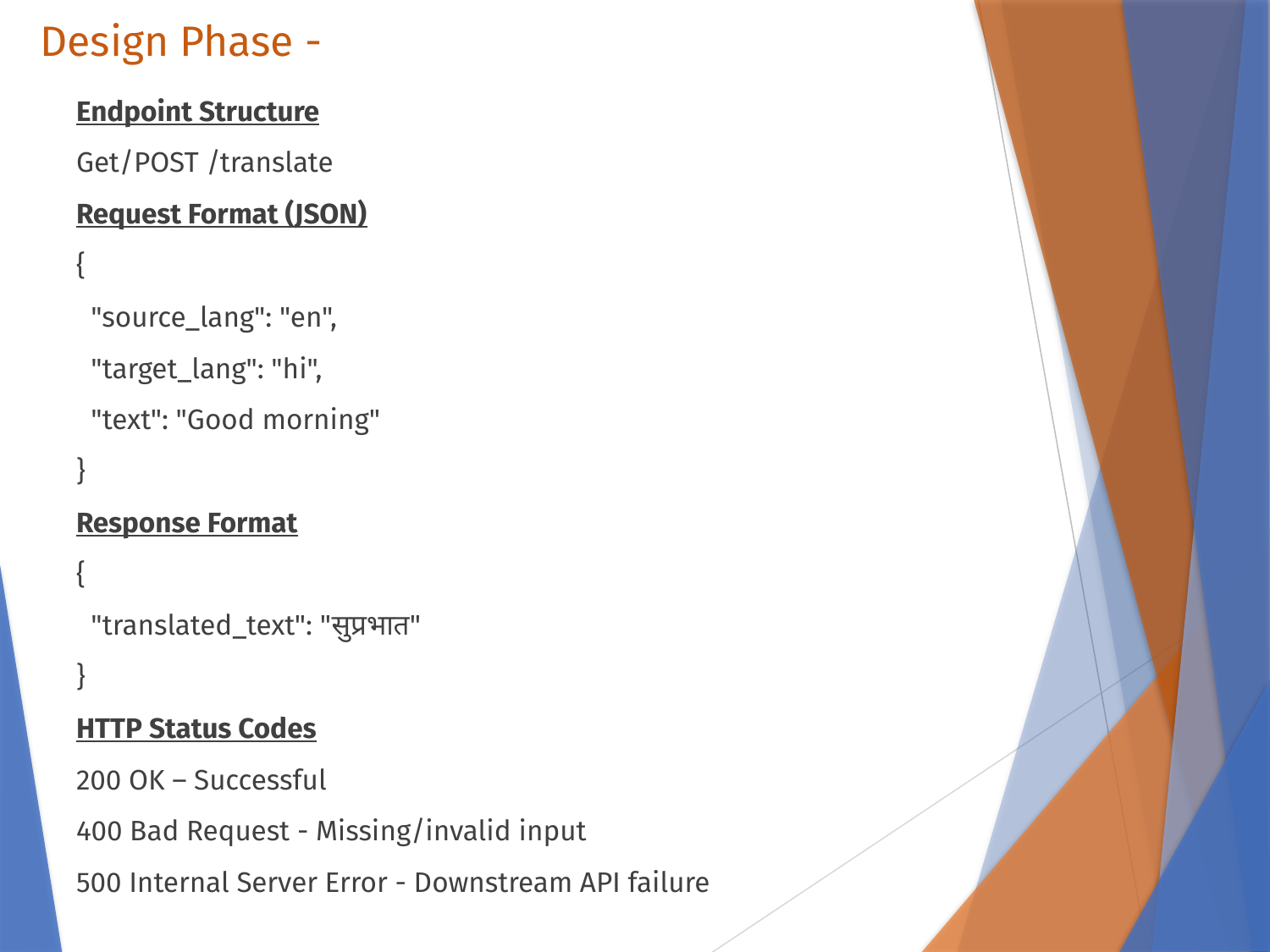

# Design Phase -
Endpoint Structure
Get/POST /translate
Request Format (JSON)
{
  "source_lang": "en",
  "target_lang": "hi",
  "text": "Good morning"
}
Response Format
{
  "translated_text": "सुप्रभात"
}
HTTP Status Codes
200 OK – Successful
400 Bad Request - Missing/invalid input
500 Internal Server Error - Downstream API failure